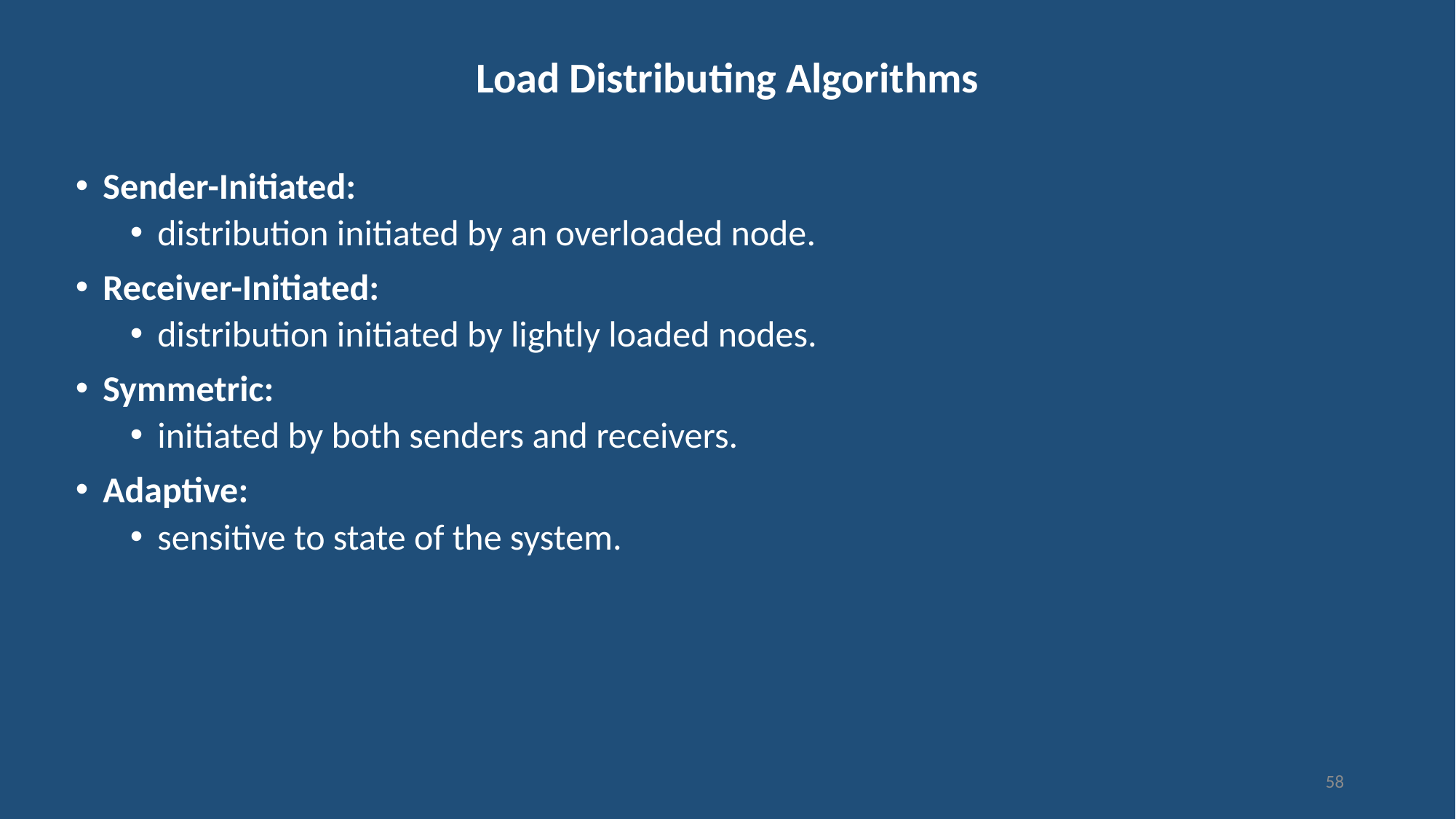

# Load Distributing Algorithms
Sender-Initiated:
distribution initiated by an overloaded node.
Receiver-Initiated:
distribution initiated by lightly loaded nodes.
Symmetric:
initiated by both senders and receivers.
Adaptive:
sensitive to state of the system.
58